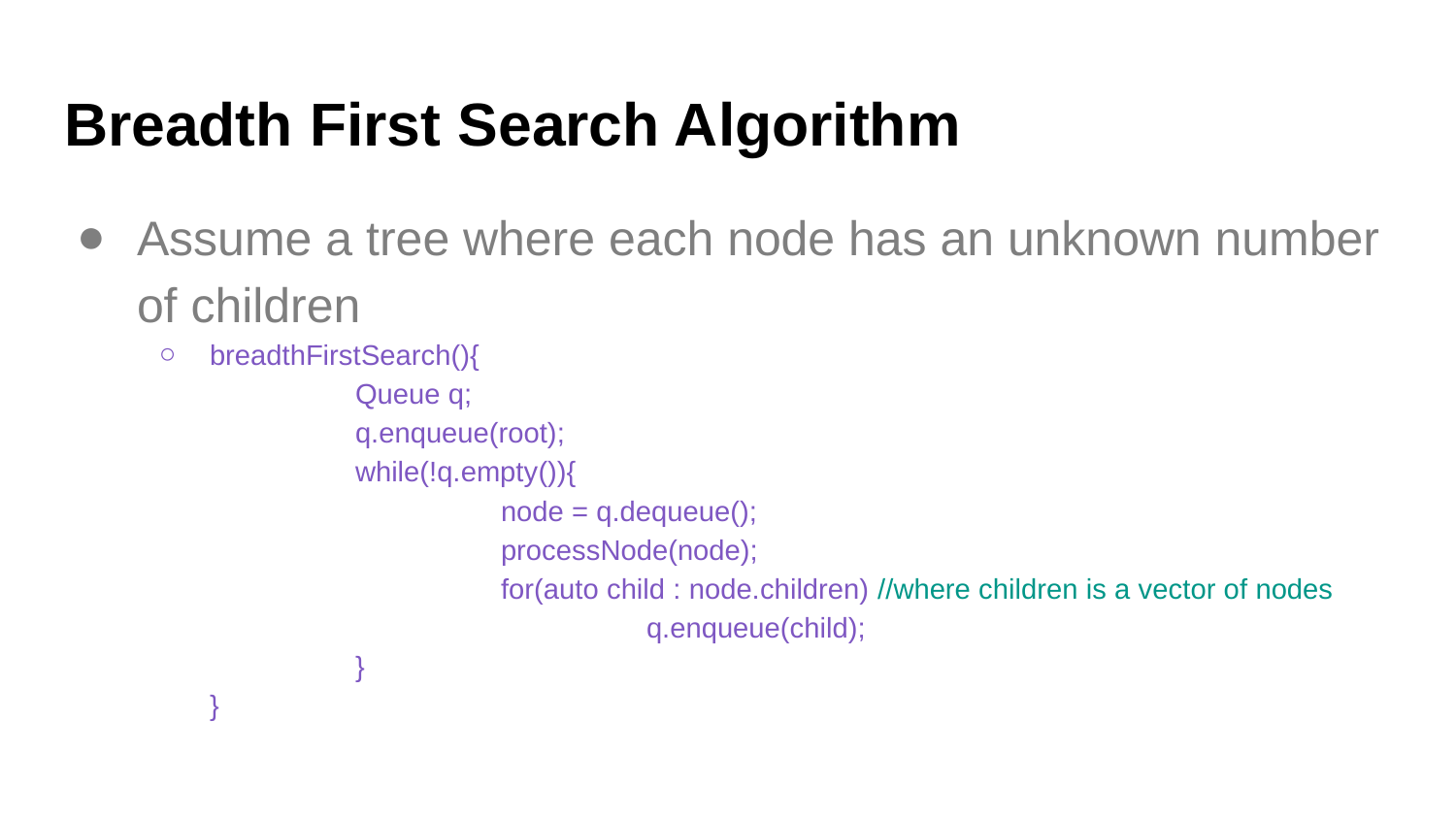

# Breadth First Search Algorithm
Assume a tree where each node has an unknown number of children
breadthFirstSearch(){
	Queue q;
	q.enqueue(root);
	while(!q.empty()){
		node = q.dequeue();
		processNode(node);
		for(auto child : node.children) //where children is a vector of nodes
			q.enqueue(child);
	}
}